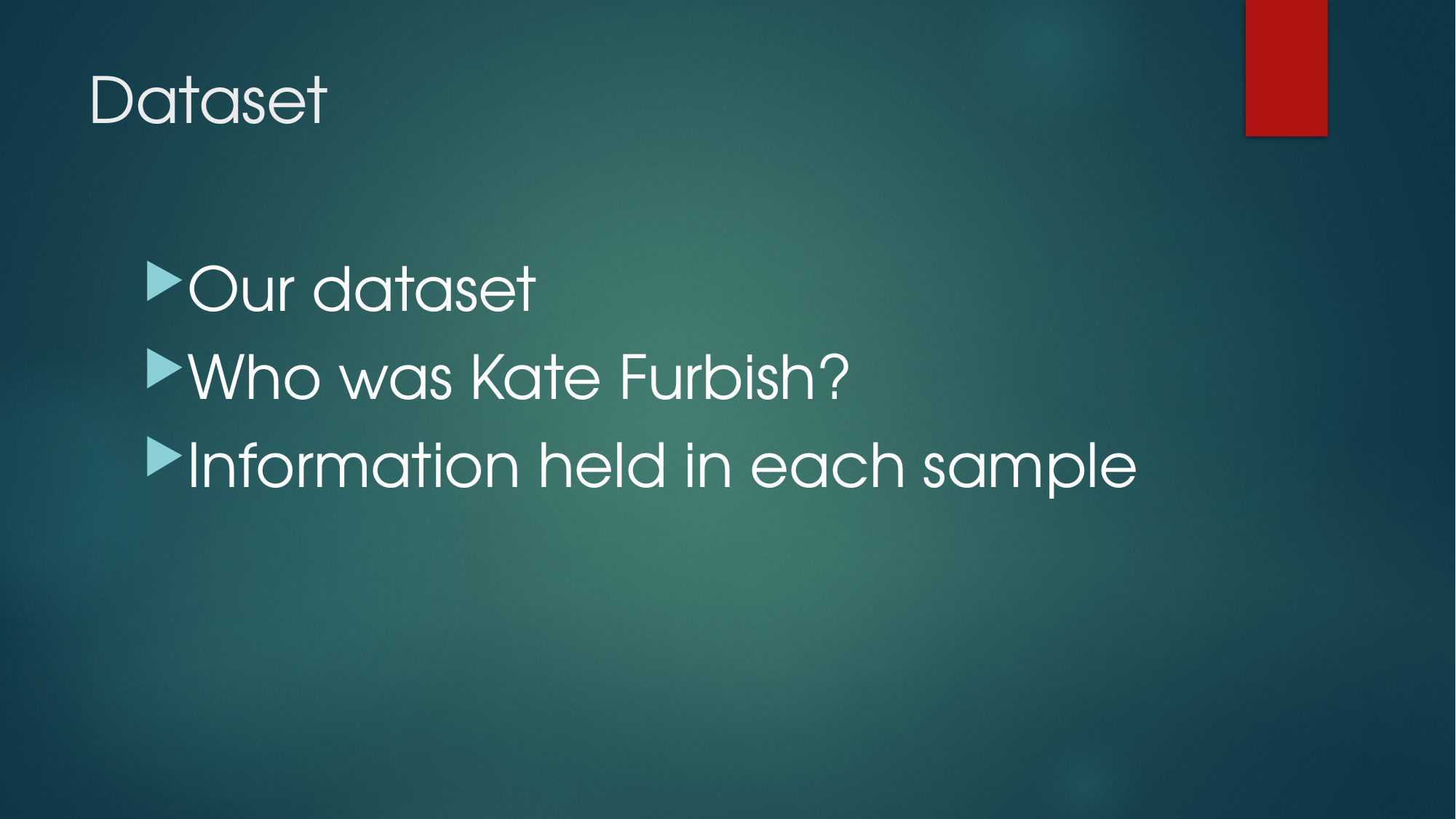

# Dataset
Our dataset
Who was Kate Furbish?
Information held in each sample